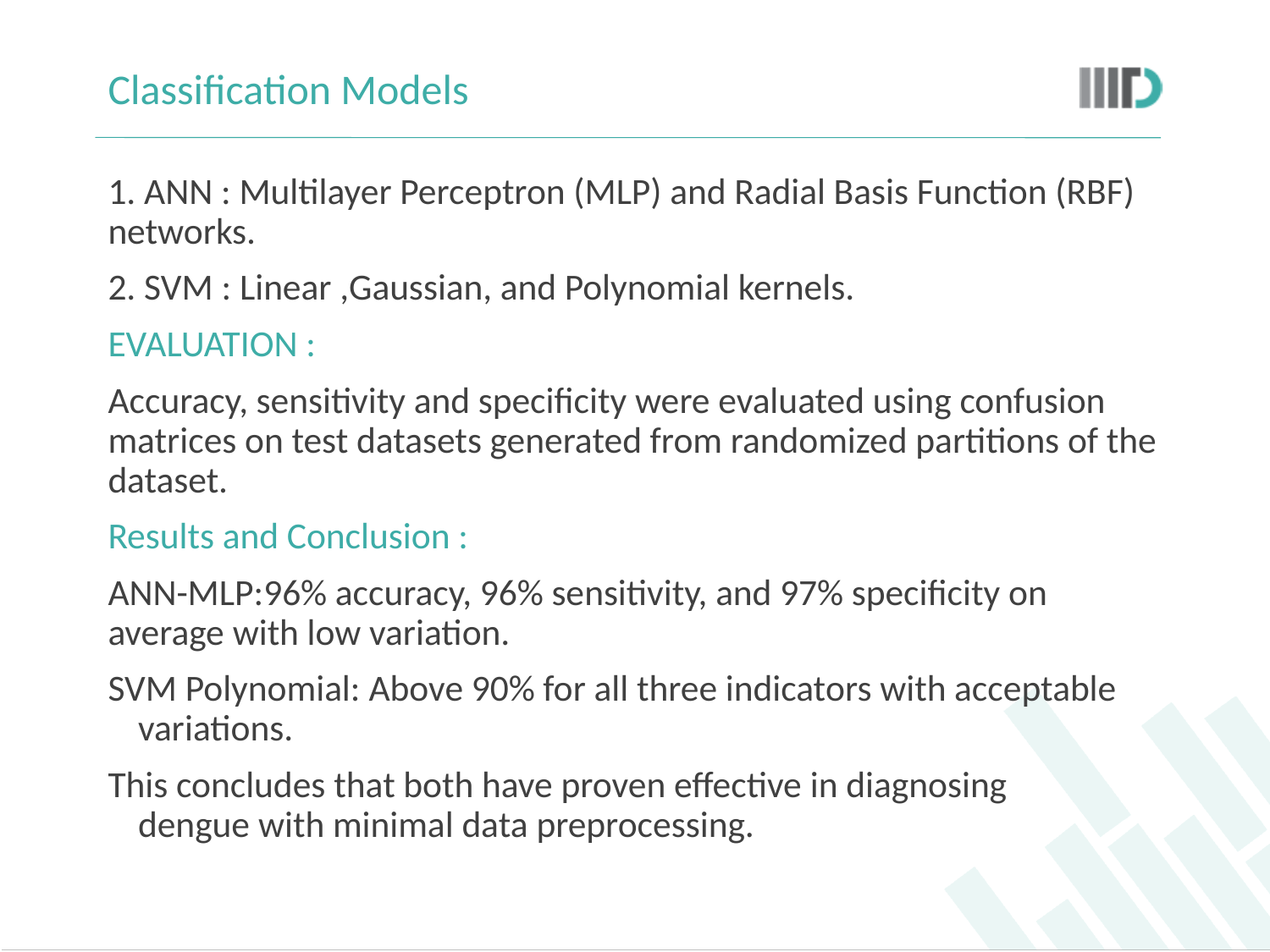

# Classification Models
1. ANN : Multilayer Perceptron (MLP) and Radial Basis Function (RBF) networks.
2. SVM : Linear ,Gaussian, and Polynomial kernels.
EVALUATION :
Accuracy, sensitivity and specificity were evaluated using confusion matrices on test datasets generated from randomized partitions of the dataset.
Results and Conclusion :
ANN-MLP:96% accuracy, 96% sensitivity, and 97% specificity on average with low variation.
SVM Polynomial: Above 90% for all three indicators with acceptable variations.
This concludes that both have proven effective in diagnosing dengue with minimal data preprocessing.